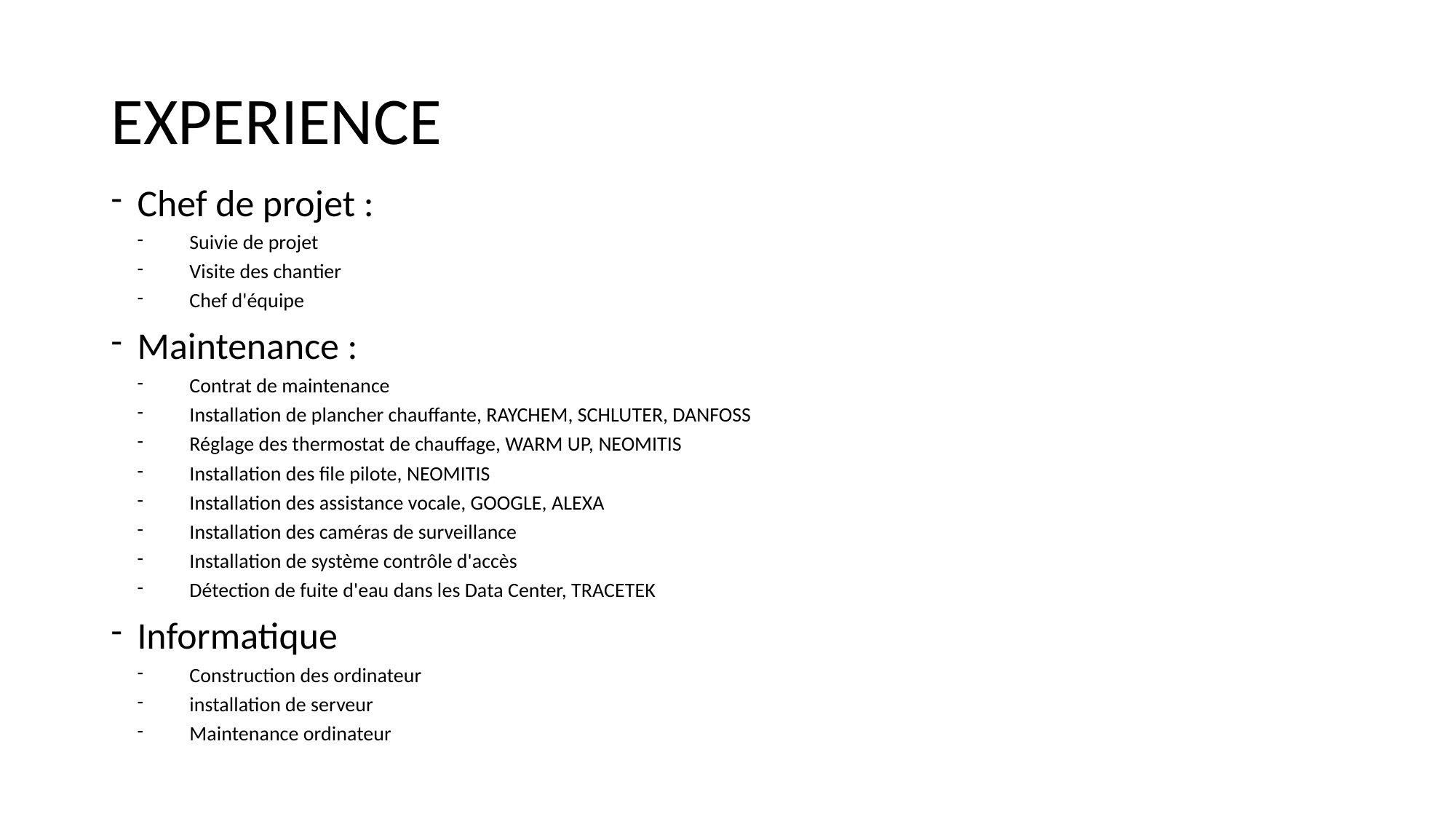

# EXPERIENCE
Chef de projet :
Suivie de projet
Visite des chantier
Chef d'équipe
Maintenance :
Contrat de maintenance
Installation de plancher chauffante, RAYCHEM, SCHLUTER, DANFOSS
Réglage des thermostat de chauffage, WARM UP, NEOMITIS
Installation des file pilote, NEOMITIS
Installation des assistance vocale, GOOGLE, ALEXA
Installation des caméras de surveillance
Installation de système contrôle d'accès
Détection de fuite d'eau dans les Data Center, TRACETEK
Informatique
Construction des ordinateur
installation de serveur
Maintenance ordinateur